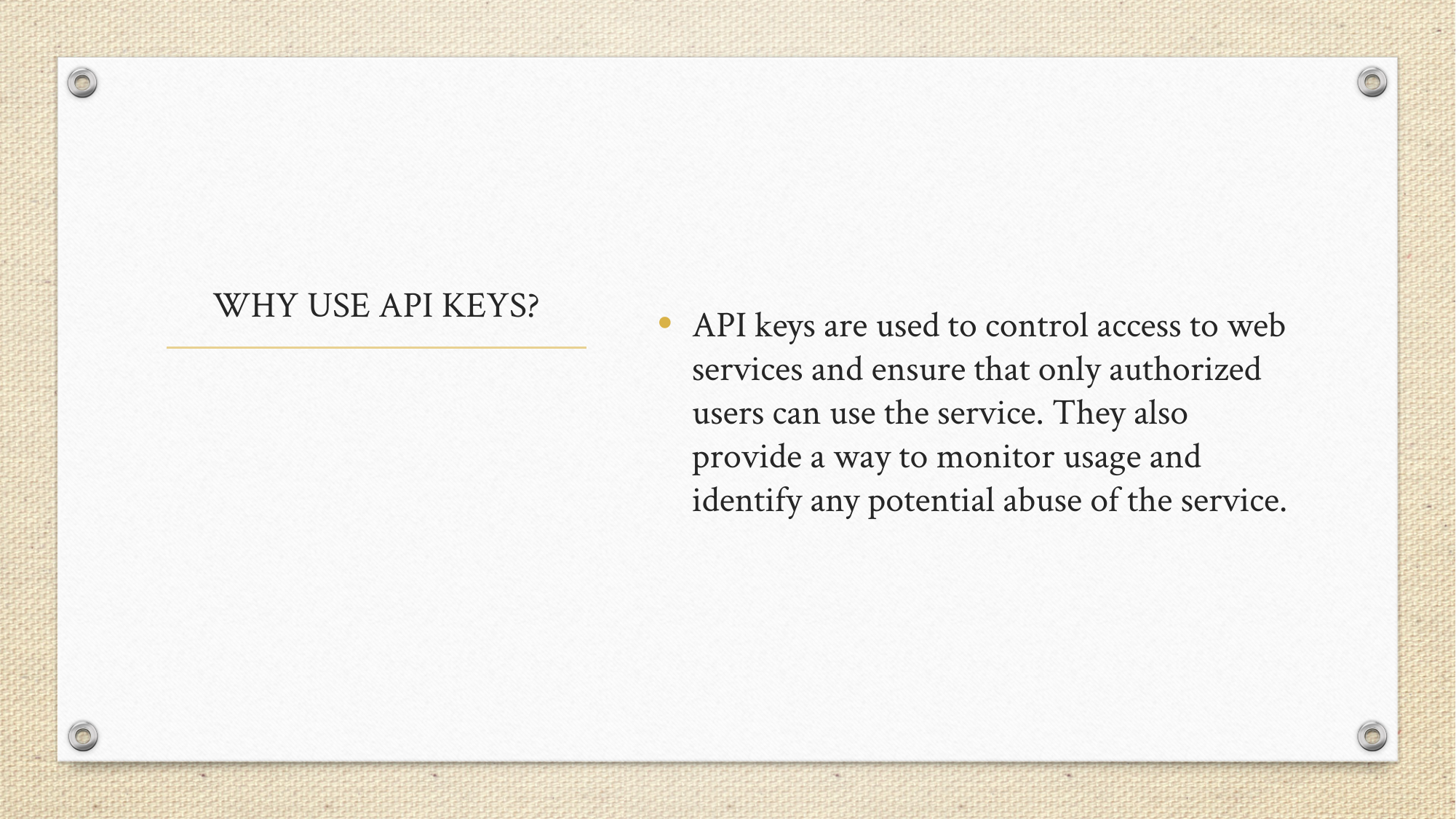

API keys are used to control access to web services and ensure that only authorized users can use the service. They also provide a way to monitor usage and identify any potential abuse of the service.
# WHY USE API KEYS?